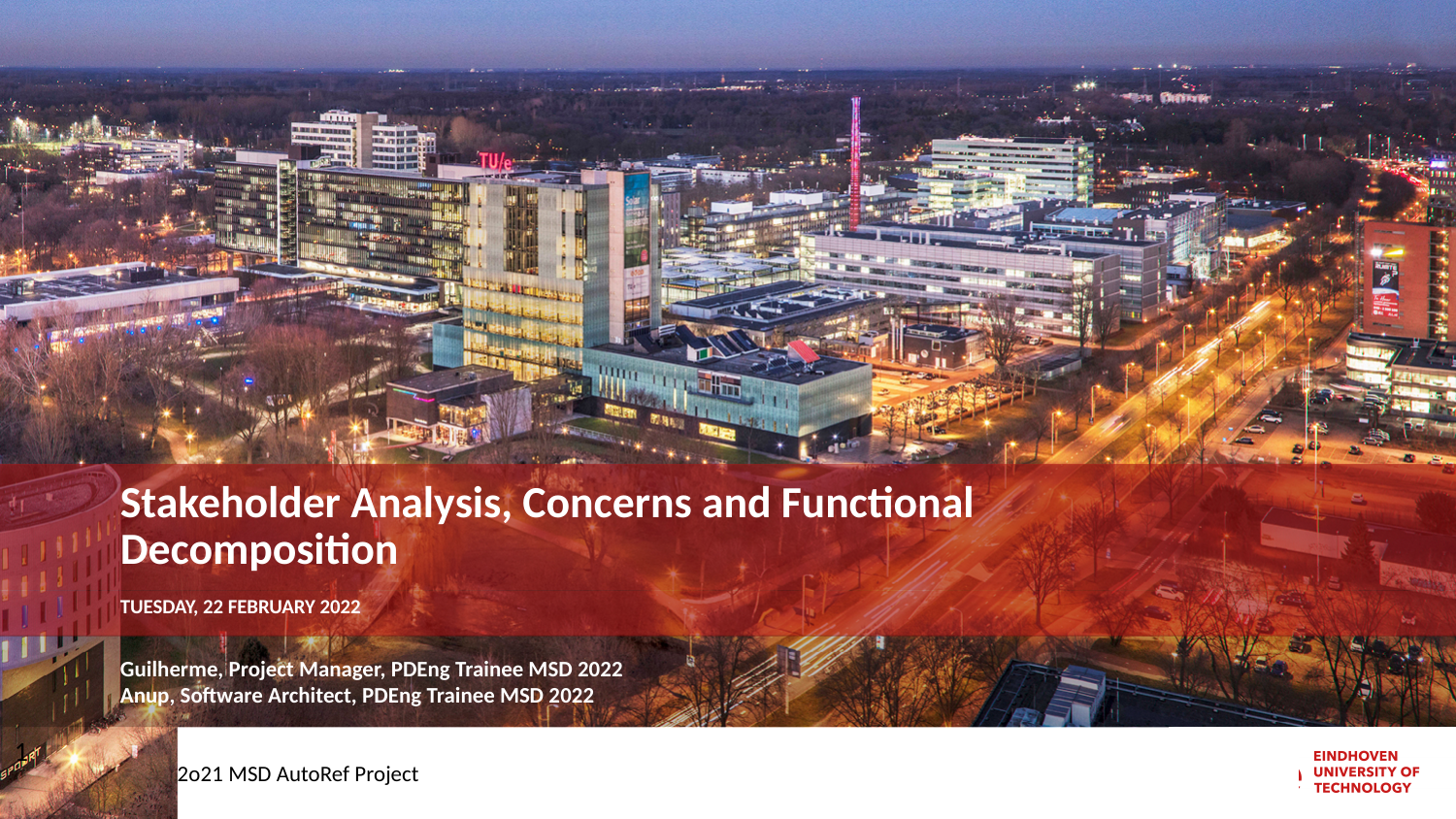

# Stakeholder Analysis, Concerns and Functional Decomposition
Tuesday, 22 February 2022
Guilherme, Project Manager, PDEng Trainee MSD 2022
Anup, Software Architect, PDEng Trainee MSD 2022

1
2o21 MSD AutoRef Project